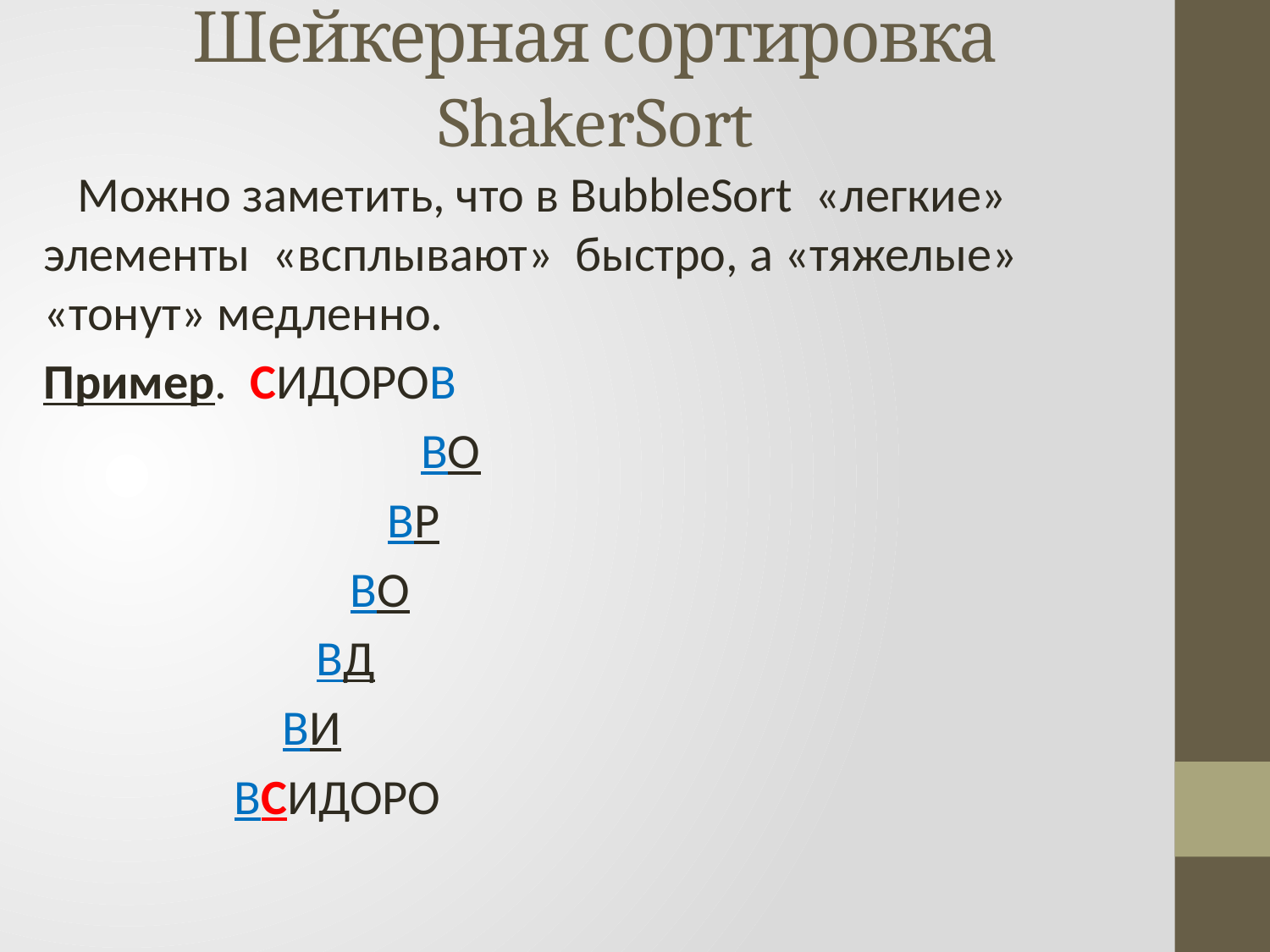

# Шейкерная сортировка ShakerSort
   Можно заметить, что в BubbleSort  «легкие» элементы  «всплывают»  быстро, а «тяжелые» «тонут» медленно.
Пример.  СИДОРОВ
	         	           ВО
	        	        ВР
	                ВО
 	             ВД
	          ВИ
                 ВСИДОРО